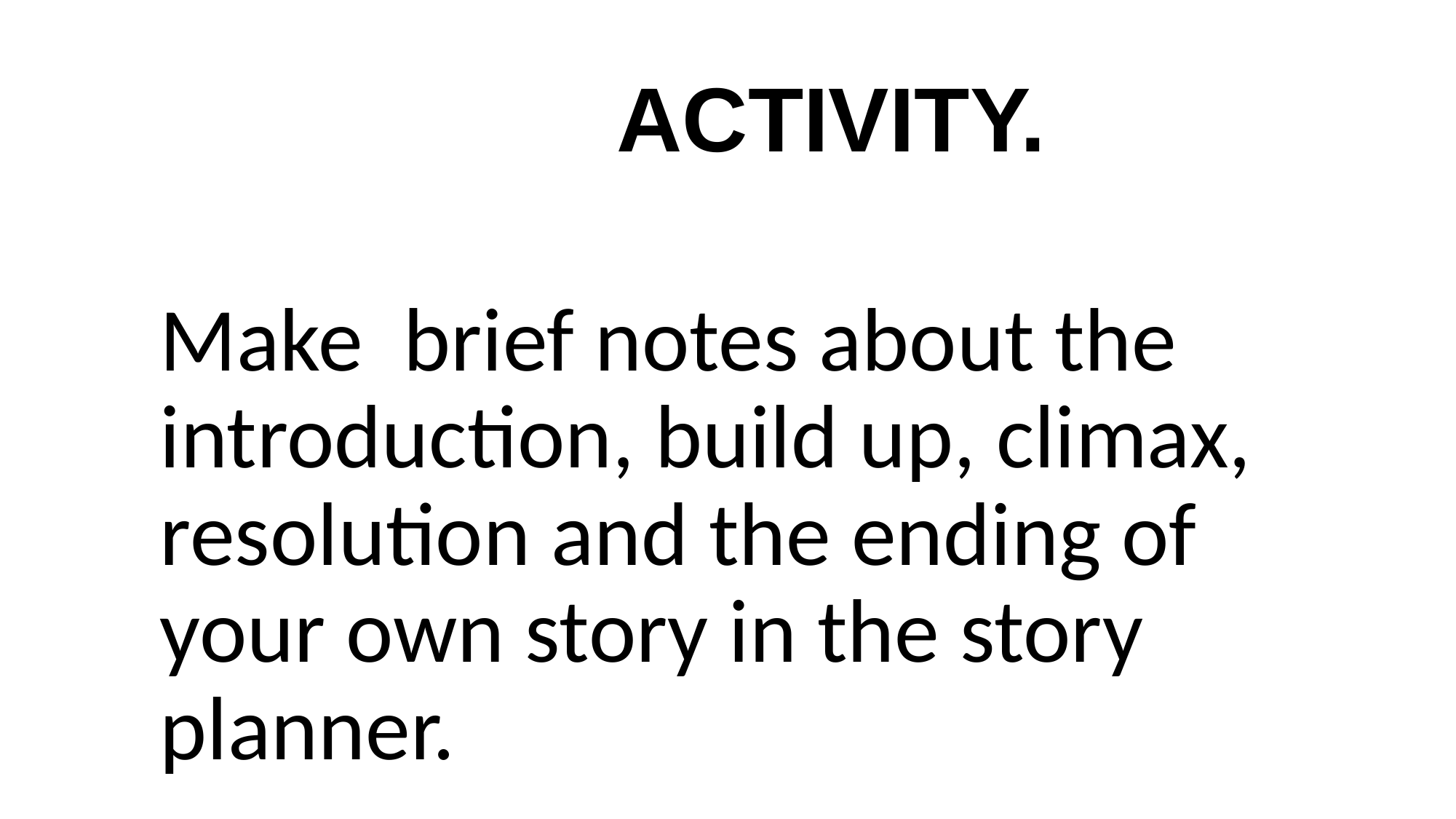

# ACTIVITY.

Make  brief notes about the introduction, build up, climax, resolution and the ending of  your own story in the story planner.